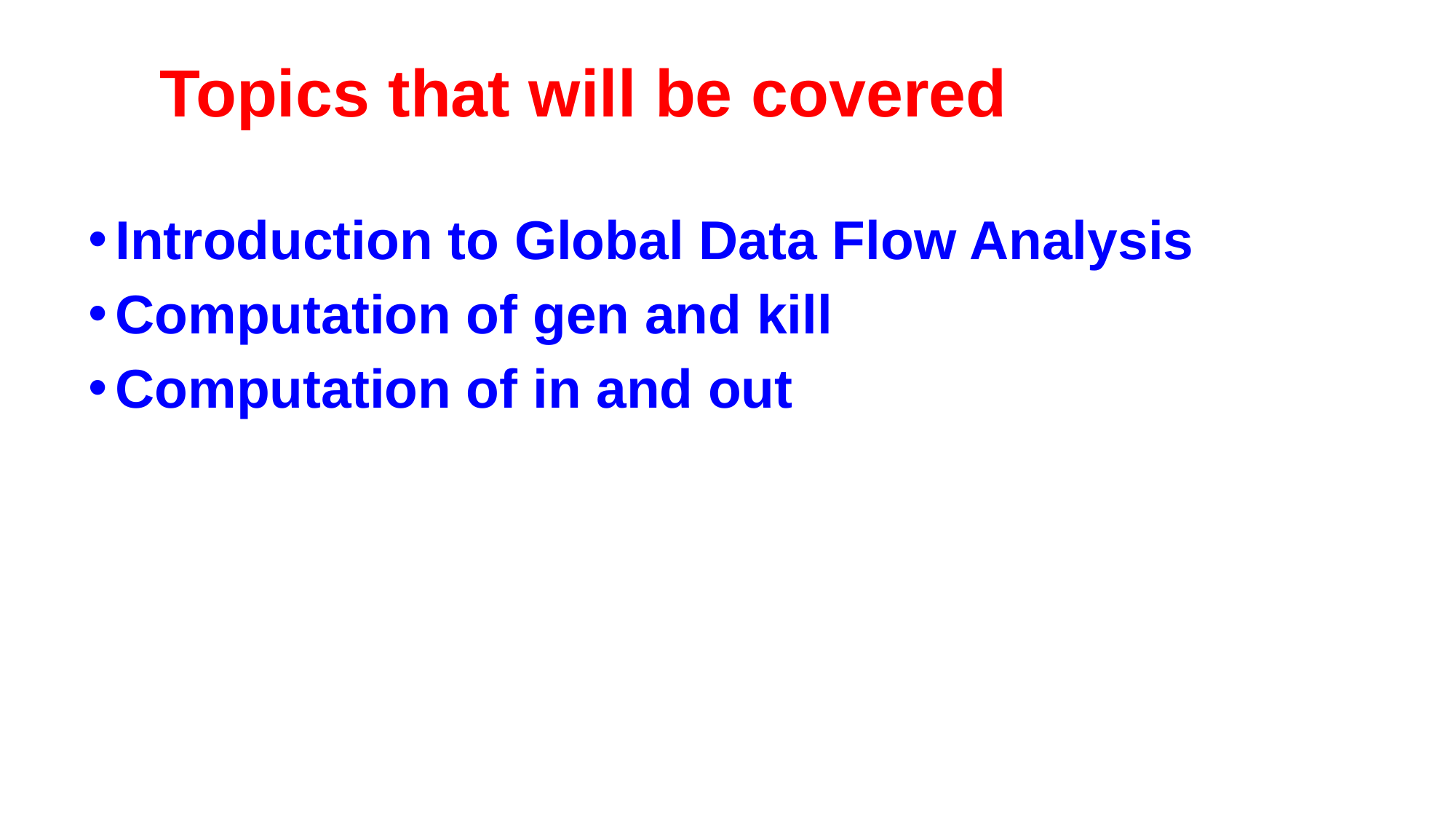

# Topics that will be covered
Introduction to Global Data Flow Analysis
Computation of gen and kill
Computation of in and out